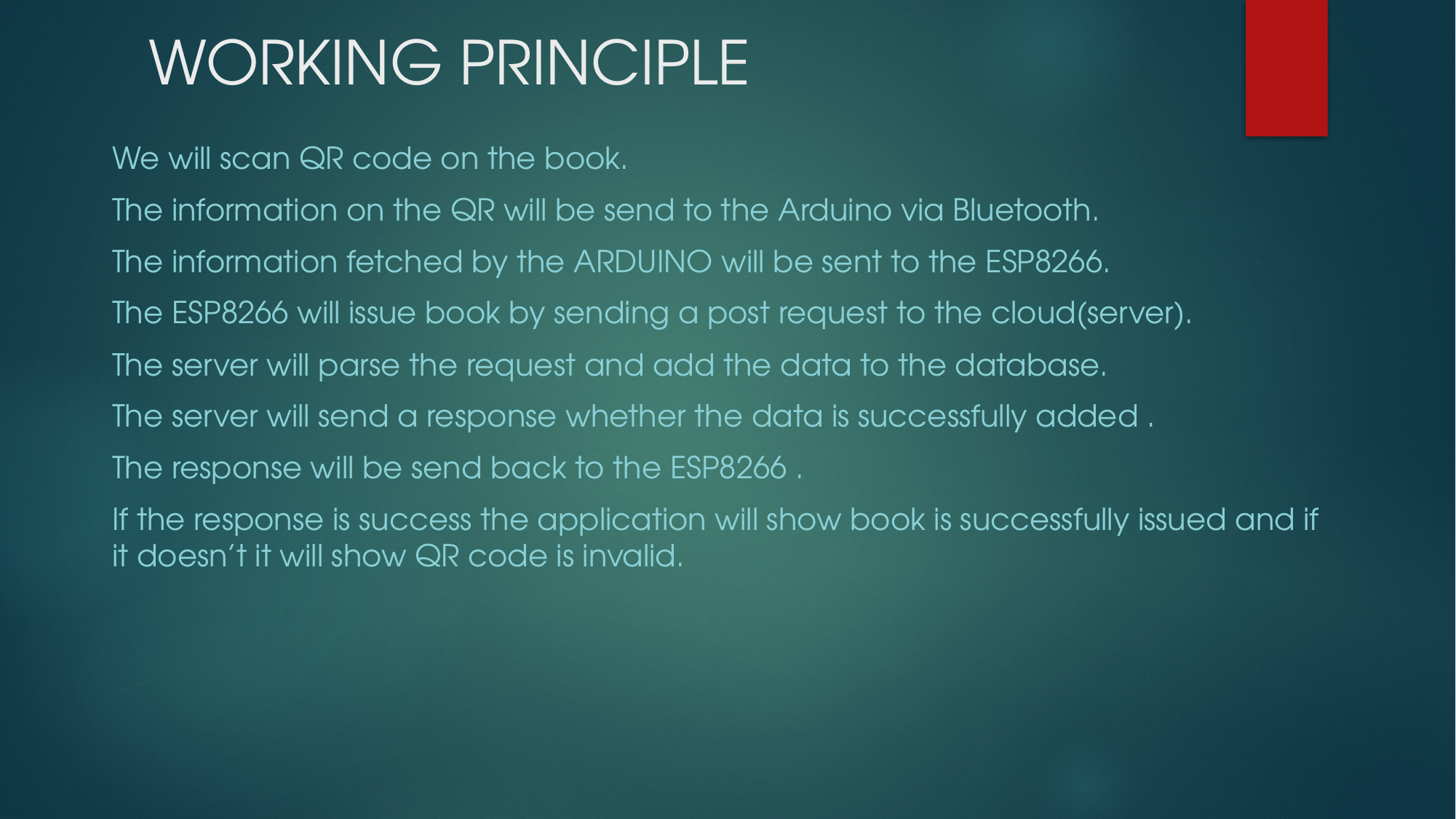

# WORKING PRINCIPLE
We will scan QR code on the book.
The information on the QR will be send to the Arduino via Bluetooth.
The information fetched by the ARDUINO will be sent to the ESP8266.
The ESP8266 will issue book by sending a post request to the cloud(server).
The server will parse the request and add the data to the database.
The server will send a response whether the data is successfully added .
The response will be send back to the ESP8266 .
If the response is success the application will show book is successfully issued and if it doesn’t it will show QR code is invalid.